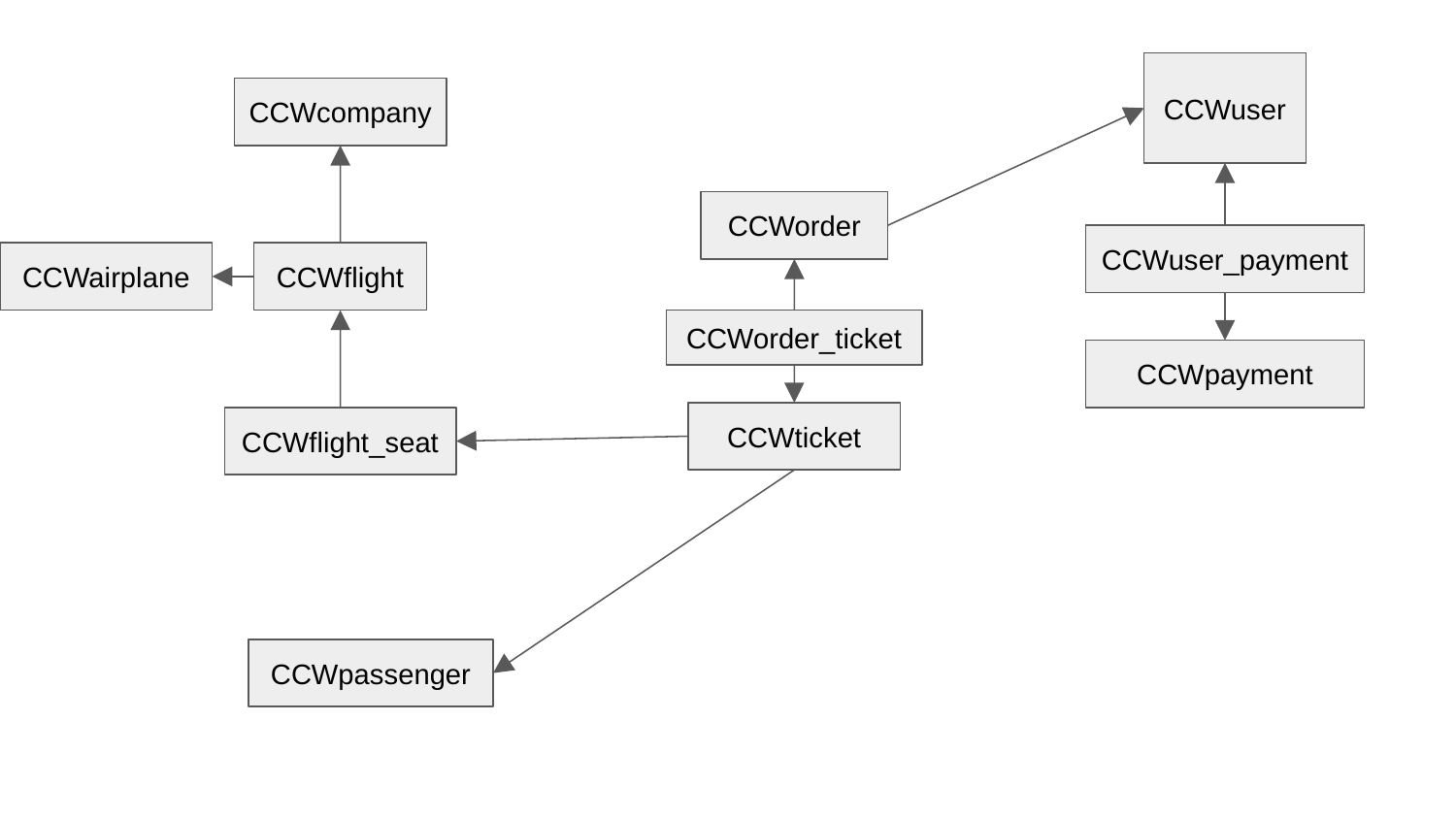

CCWuser
CCWcompany
CCWorder
CCWuser_payment
CCWairplane
CCWflight
CCWorder_ticket
CCWpayment
CCWticket
CCWflight_seat
CCWpassenger